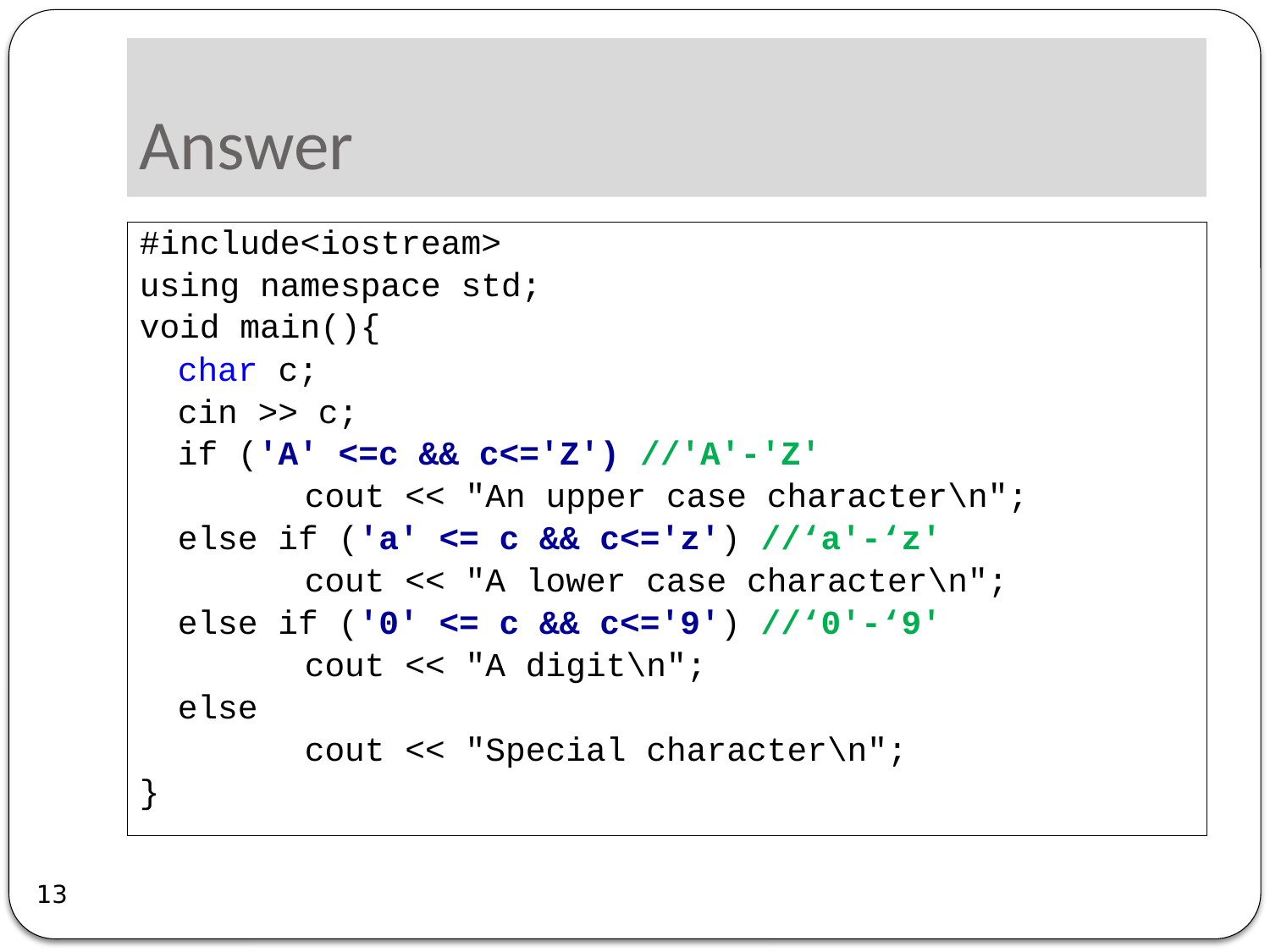

# Answer
#include<iostream>
using namespace std;
void main(){
	char c;
	cin >> c;
	if ('A' <=c && c<='Z') //'A'-'Z'
		cout << "An upper case character\n";
	else if ('a' <= c && c<='z') //‘a'-‘z'
		cout << "A lower case character\n";
	else if ('0' <= c && c<='9') //‘0'-‘9'
		cout << "A digit\n";
	else
		cout << "Special character\n";
}
13